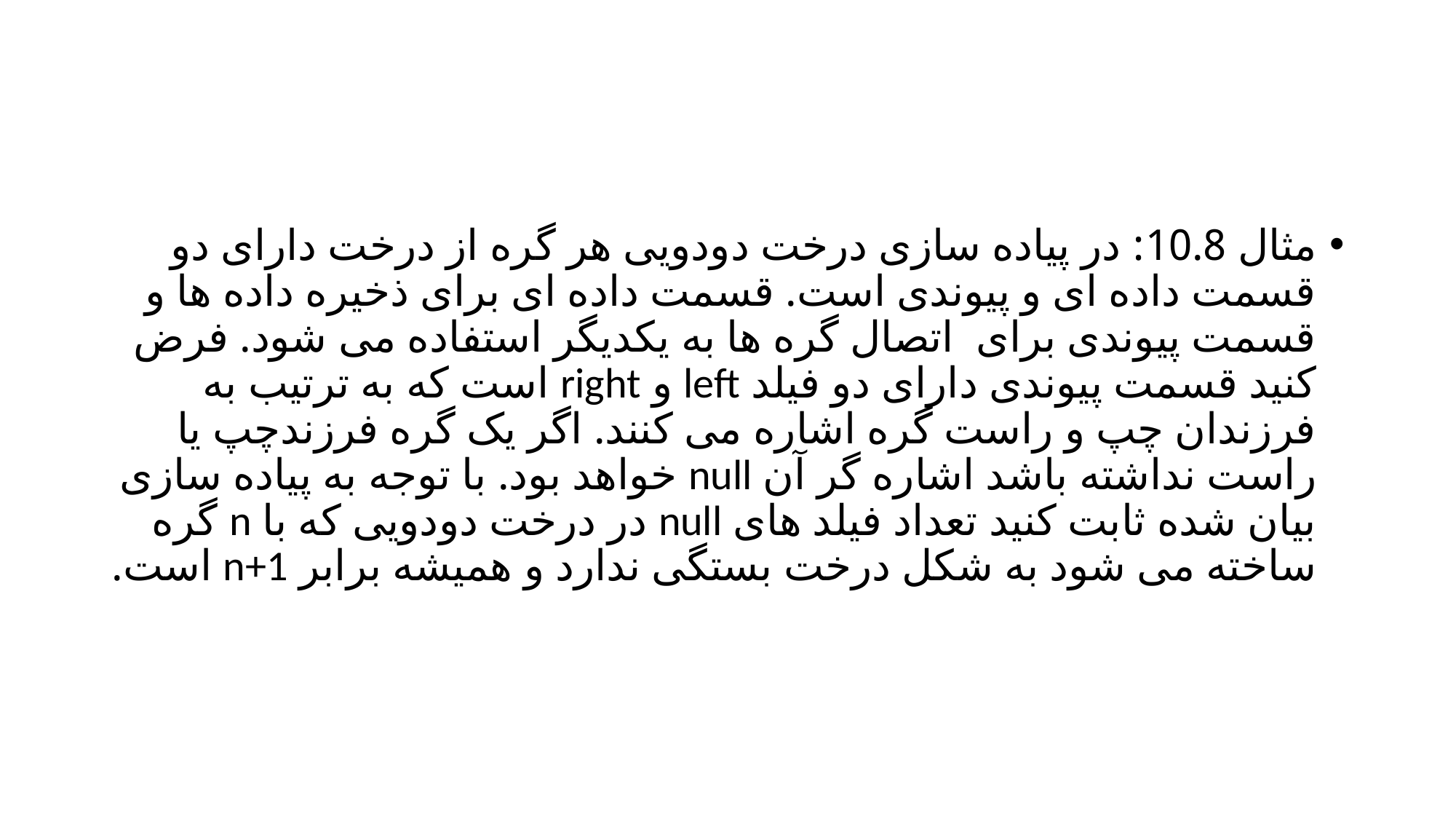

#
مثال 10.8: در پیاده سازی درخت دودویی هر گره از درخت دارای دو قسمت داده ای و پیوندی است. قسمت داده ای برای ذخیره داده ها و قسمت پیوندی برای  اتصال گره ها به یکدیگر استفاده می شود. فرض کنید قسمت پیوندی دارای دو فیلد left و right است که به ترتیب به فرزندان چپ و راست گره اشاره می کنند. اگر یک گره فرزندچپ یا راست نداشته باشد اشاره گر آن null خواهد بود. با توجه به پیاده سازی بیان شده ثابت کنید تعداد فیلد های null در درخت دودویی که با n گره ساخته می شود به شکل درخت بستگی ندارد و همیشه برابر n+1 است.